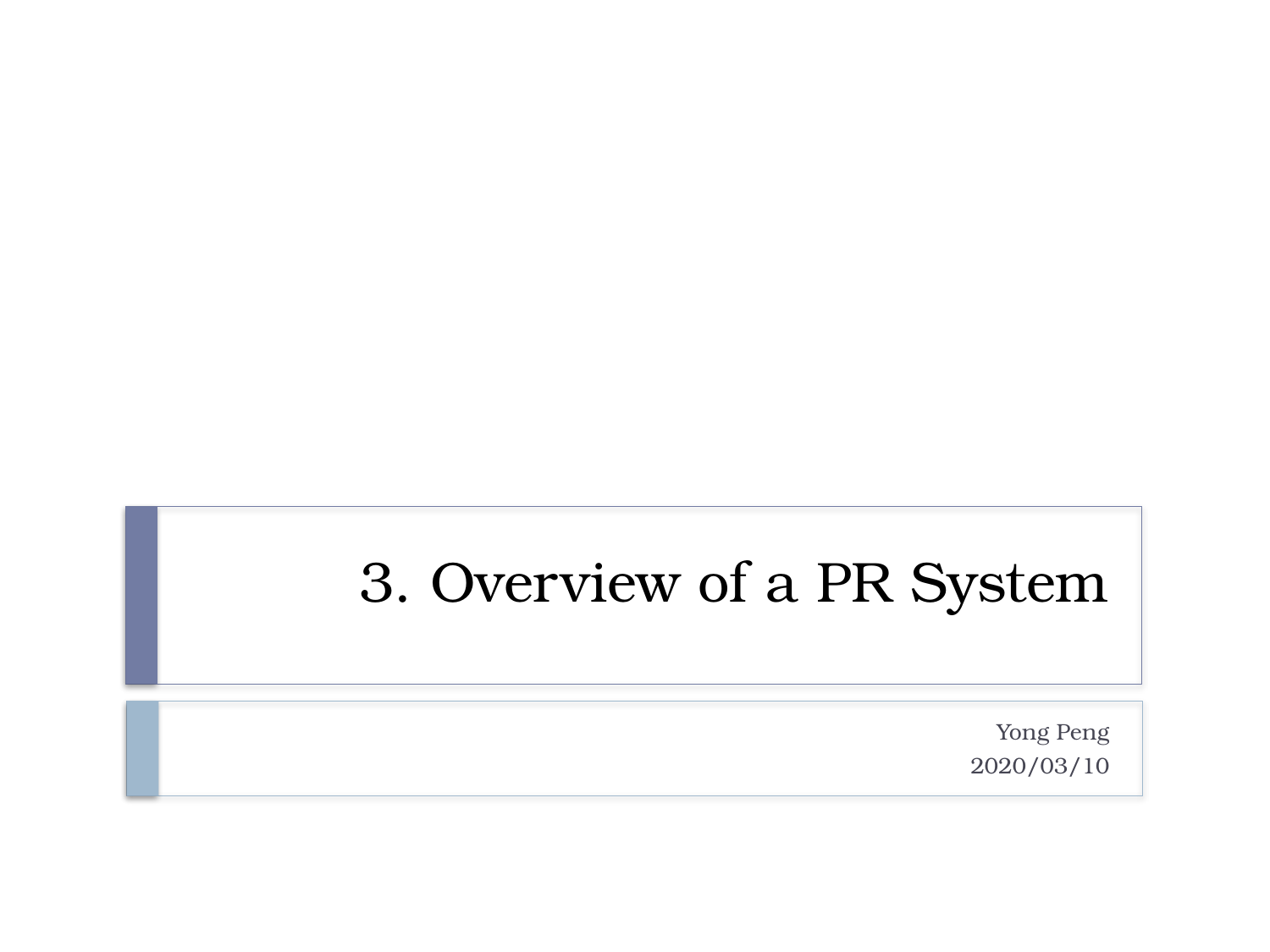

# 3. Overview of a PR System
Yong Peng
2020/03/10